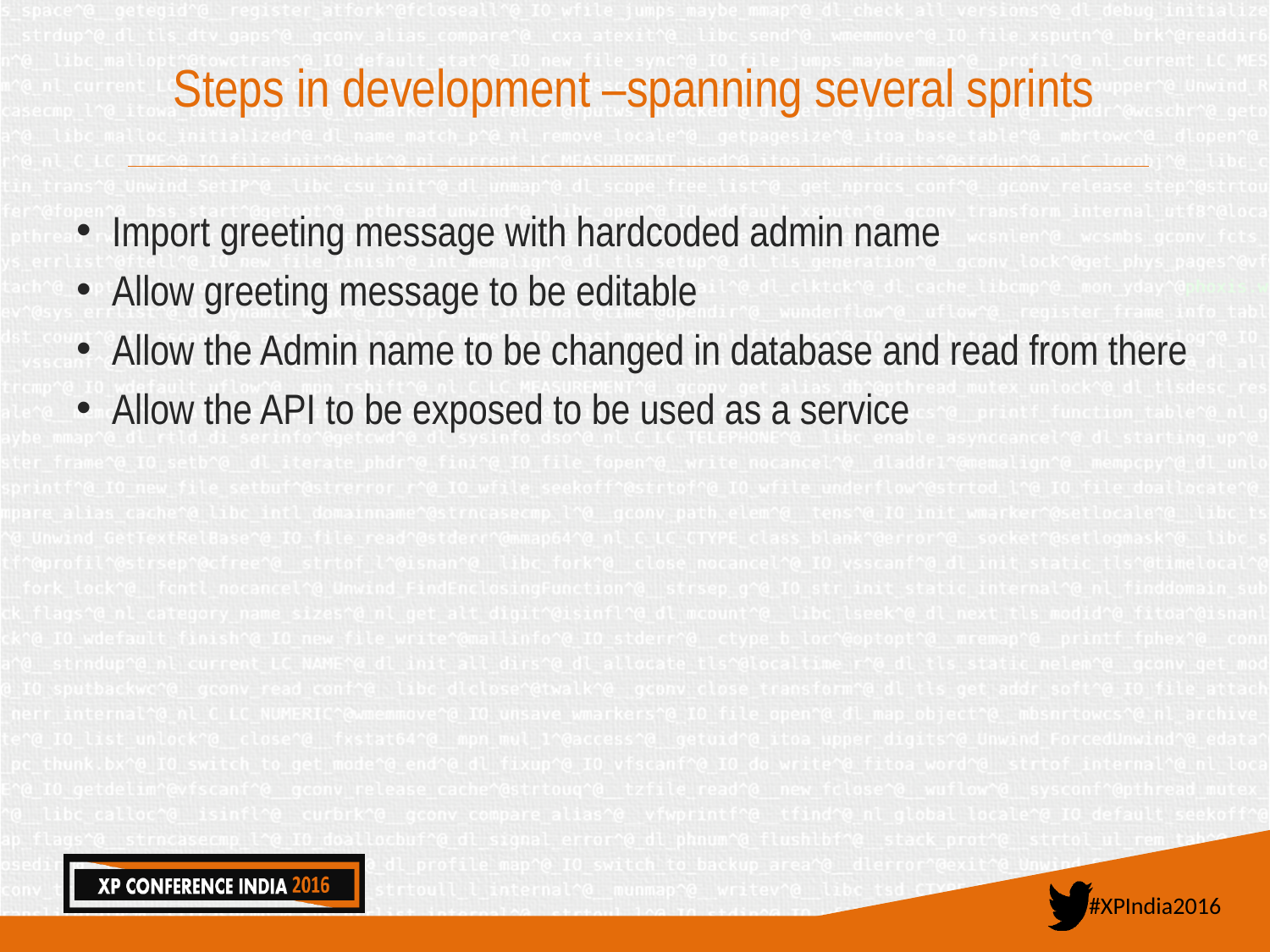

# Steps in development –spanning several sprints
Import greeting message with hardcoded admin name
Allow greeting message to be editable
Allow the Admin name to be changed in database and read from there
Allow the API to be exposed to be used as a service